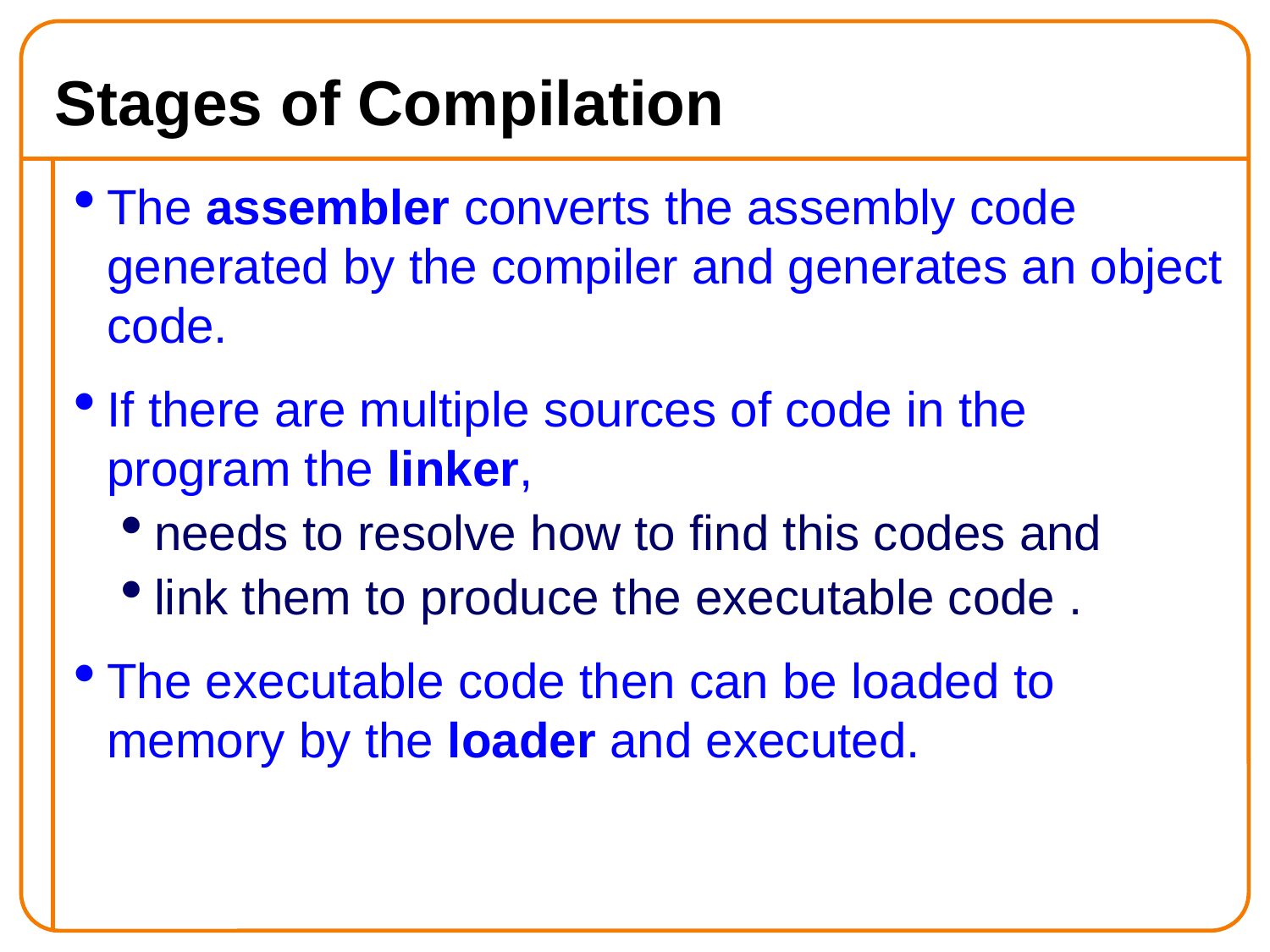

Stages of Compilation
The assembler converts the assembly code generated by the compiler and generates an object code.
If there are multiple sources of code in the program the linker,
needs to resolve how to find this codes and
link them to produce the executable code .
The executable code then can be loaded to memory by the loader and executed.